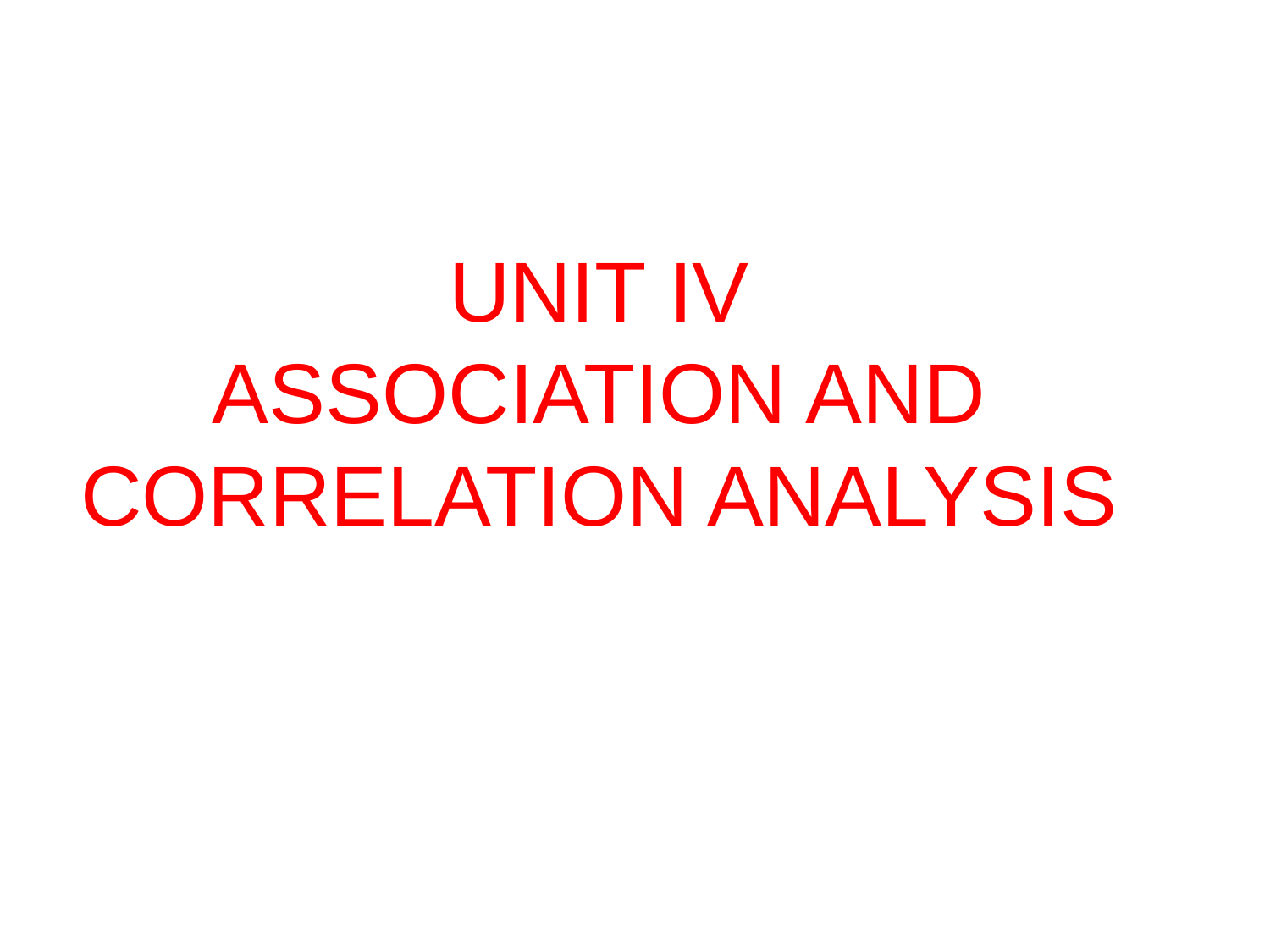

# UNIT IV ASSOCIATION AND CORRELATION ANALYSIS